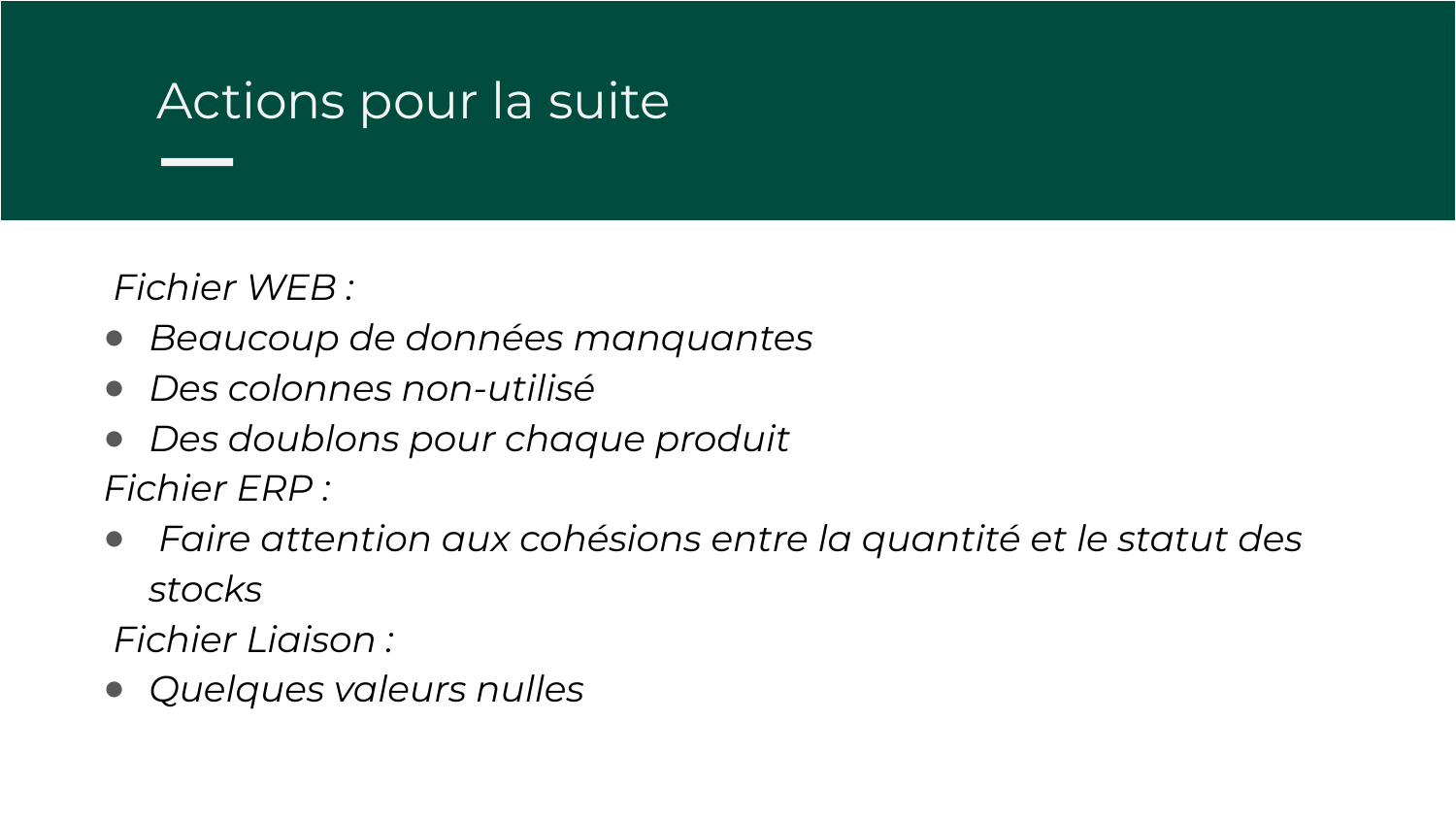

Actions pour la suite

 Fichier WEB :
Beaucoup de données manquantes
Des colonnes non-utilisé
Des doublons pour chaque produit
Fichier ERP :
 Faire attention aux cohésions entre la quantité et le statut des stocks
 Fichier Liaison :
Quelques valeurs nulles